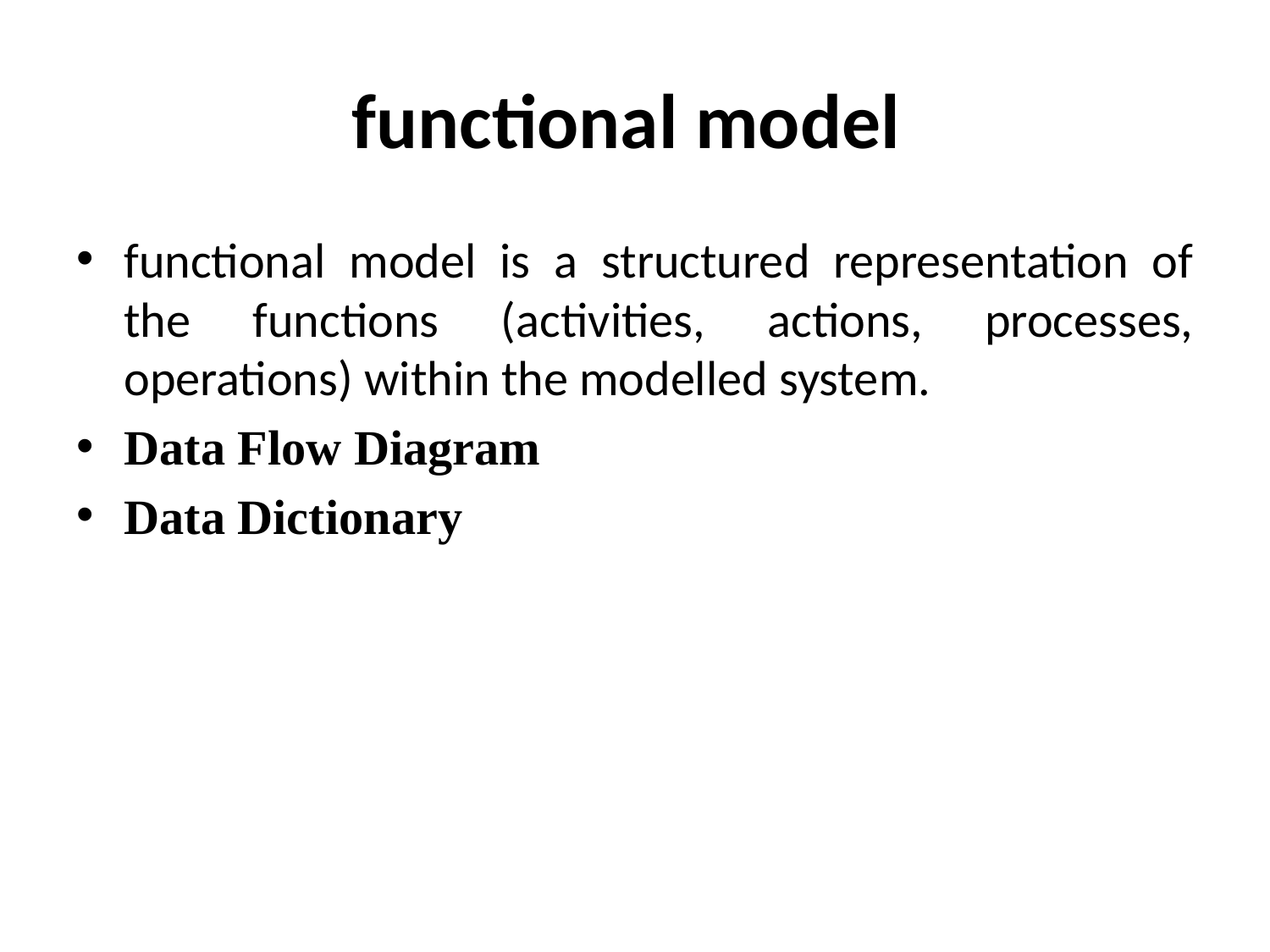

# functional model
functional model is a structured representation of the functions (activities, actions, processes, operations) within the modelled system.
Data Flow Diagram
Data Dictionary